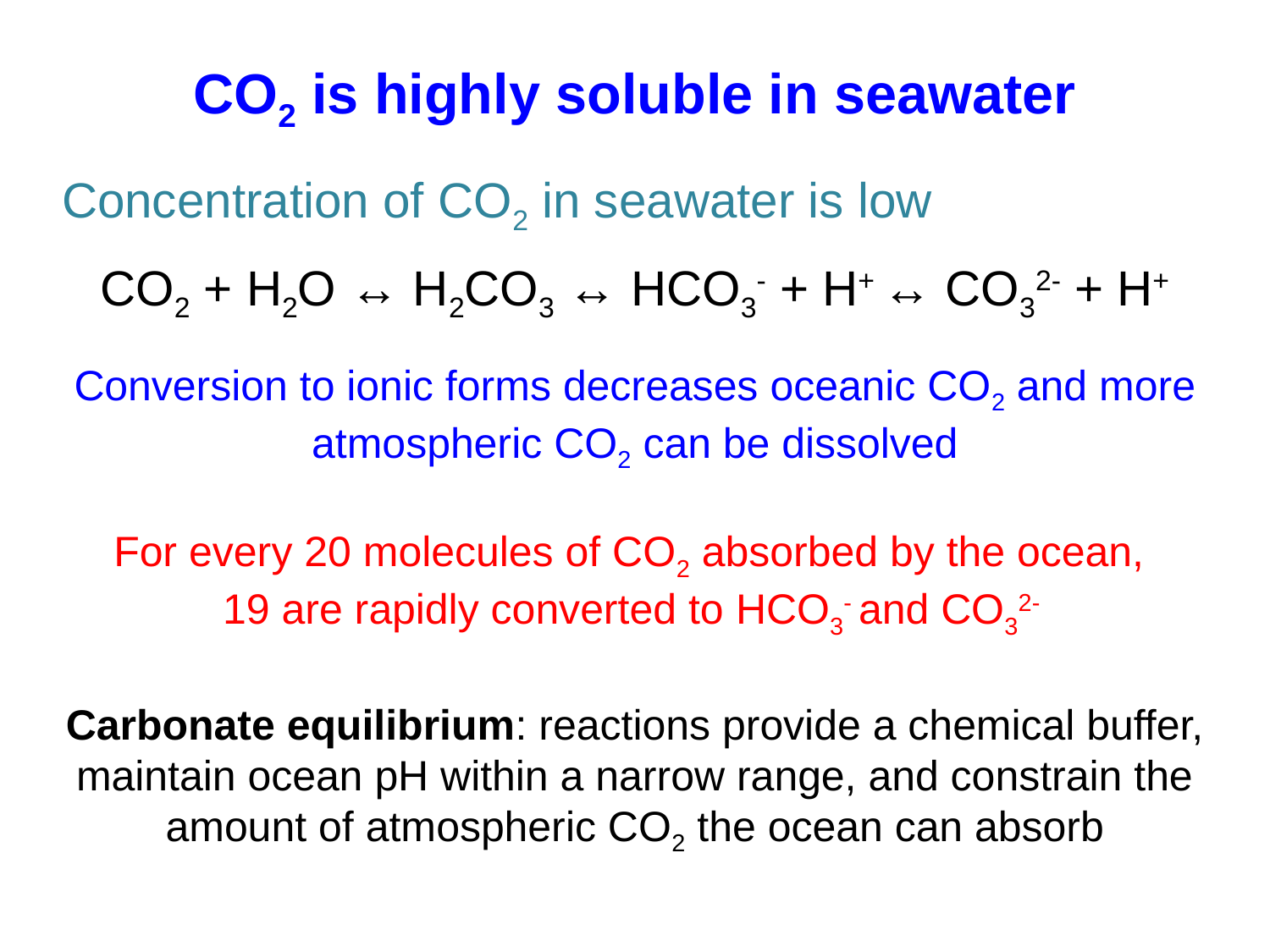

CO2 is highly soluble in seawater
Concentration of CO2 in seawater is low
CO2 + H2O ↔ H2CO3 ↔ HCO3- + H+ ↔ CO32- + H+
Conversion to ionic forms decreases oceanic CO2 and more atmospheric CO2 can be dissolved

For every 20 molecules of CO2 absorbed by the ocean,
19 are rapidly converted to HCO3- and CO32-

Carbonate equilibrium: reactions provide a chemical buffer, maintain ocean pH within a narrow range, and constrain the amount of atmospheric CO2 the ocean can absorb